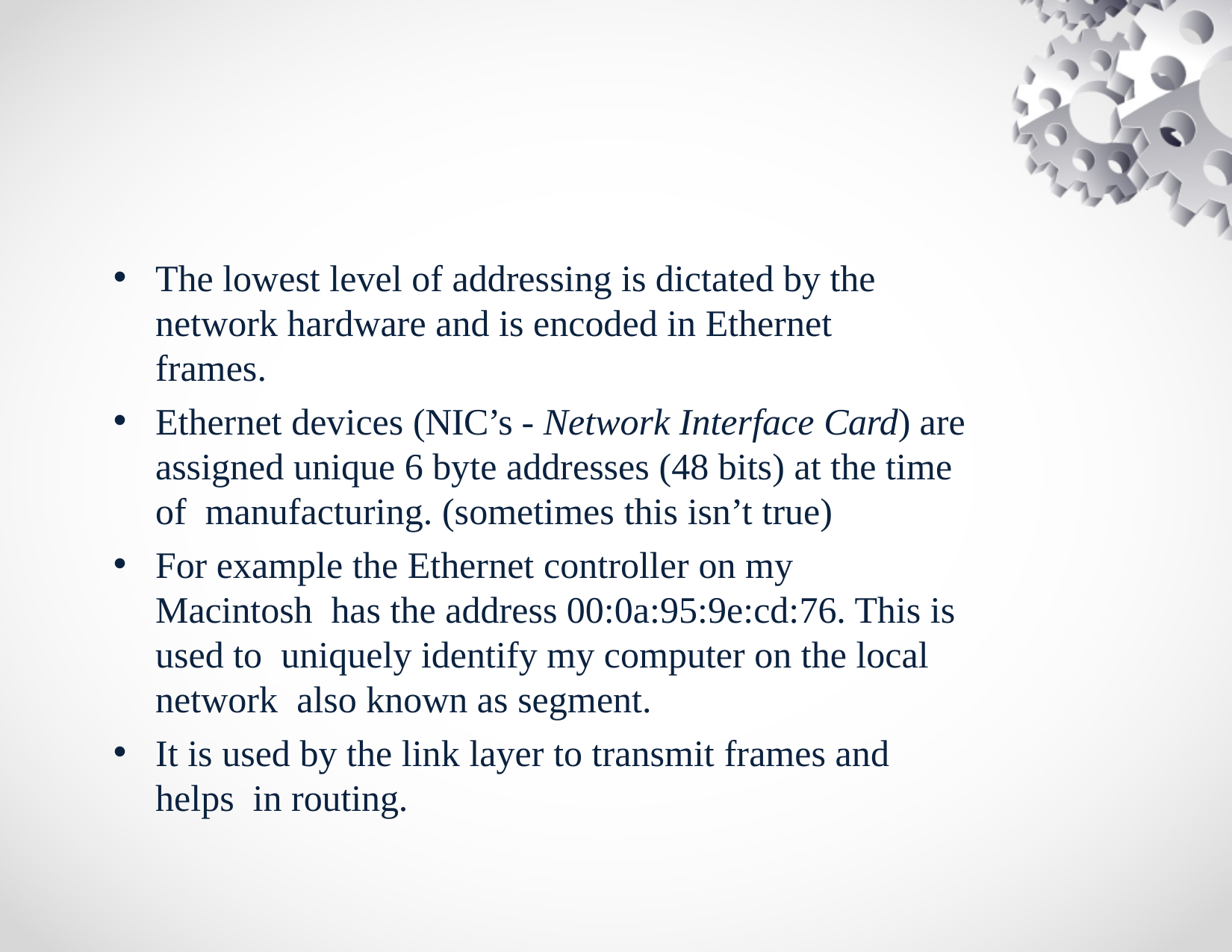

The lowest level of addressing is dictated by the  network hardware and is encoded in Ethernet frames.
Ethernet devices (NIC’s - Network Interface Card) are  assigned unique 6 byte addresses (48 bits) at the time of  manufacturing. (sometimes this isn’t true)
For example the Ethernet controller on my Macintosh  has the address 00:0a:95:9e:cd:76. This is used to  uniquely identify my computer on the local network  also known as segment.
It is used by the link layer to transmit frames and helps  in routing.